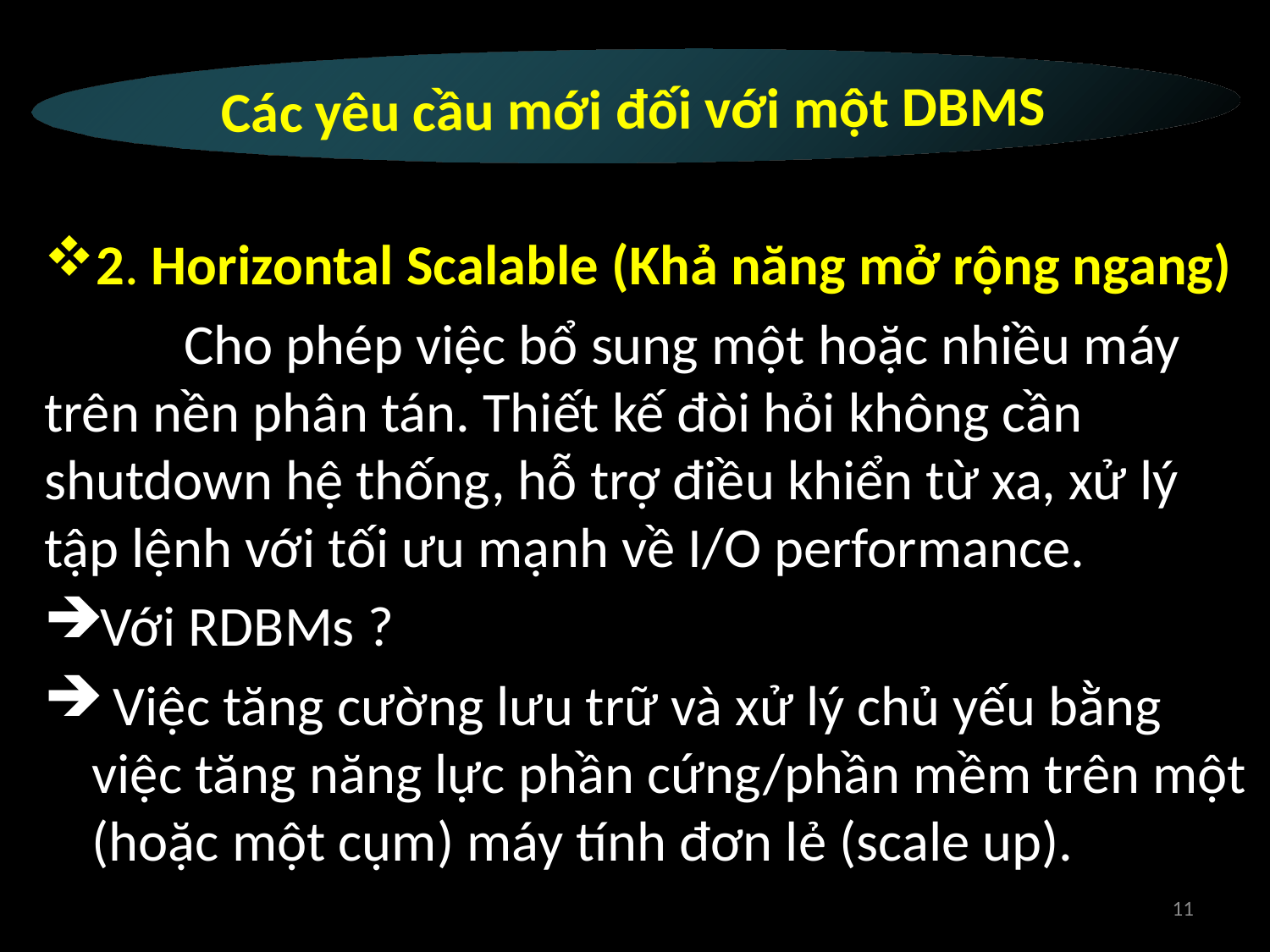

Các yêu cầu mới đối với một DBMS
2. Horizontal Scalable (Khả năng mở rộng ngang)
	 Cho phép việc bổ sung một hoặc nhiều máy trên nền phân tán. Thiết kế đòi hỏi không cần shutdown hệ thống, hỗ trợ điều khiển từ xa, xử lý tập lệnh với tối ưu mạnh về I/O performance.
Với RDBMs ?
 Việc tăng cường lưu trữ và xử lý chủ yếu bằng việc tăng năng lực phần cứng/phần mềm trên một (hoặc một cụm) máy tính đơn lẻ (scale up).
11